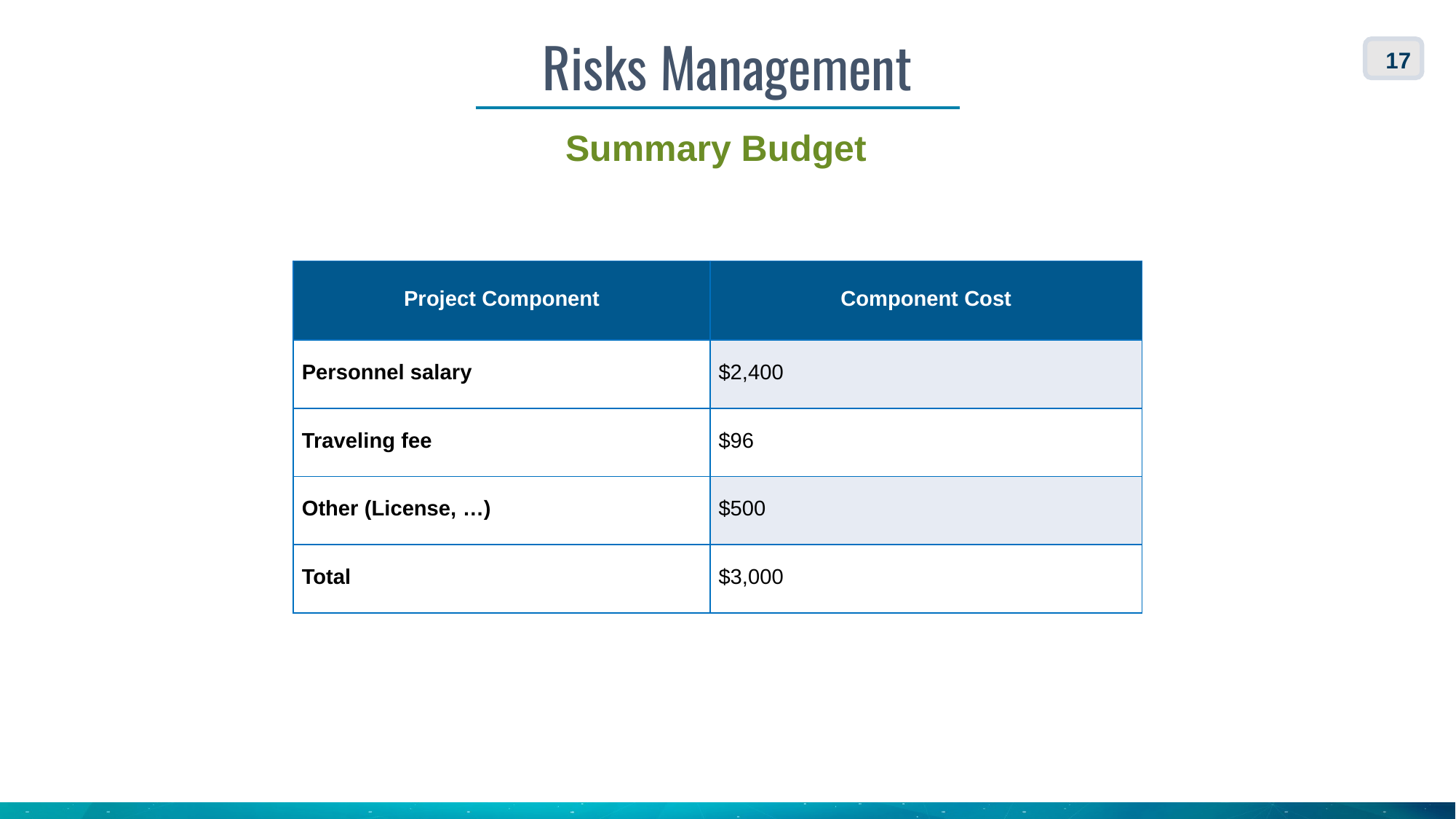

Risks Management

17
Summary Budget
| Project Component | Component Cost |
| --- | --- |
| Personnel salary | $2,400 |
| Traveling fee | $96 |
| Other (License, …) | $500 |
| Total | $3,000 |